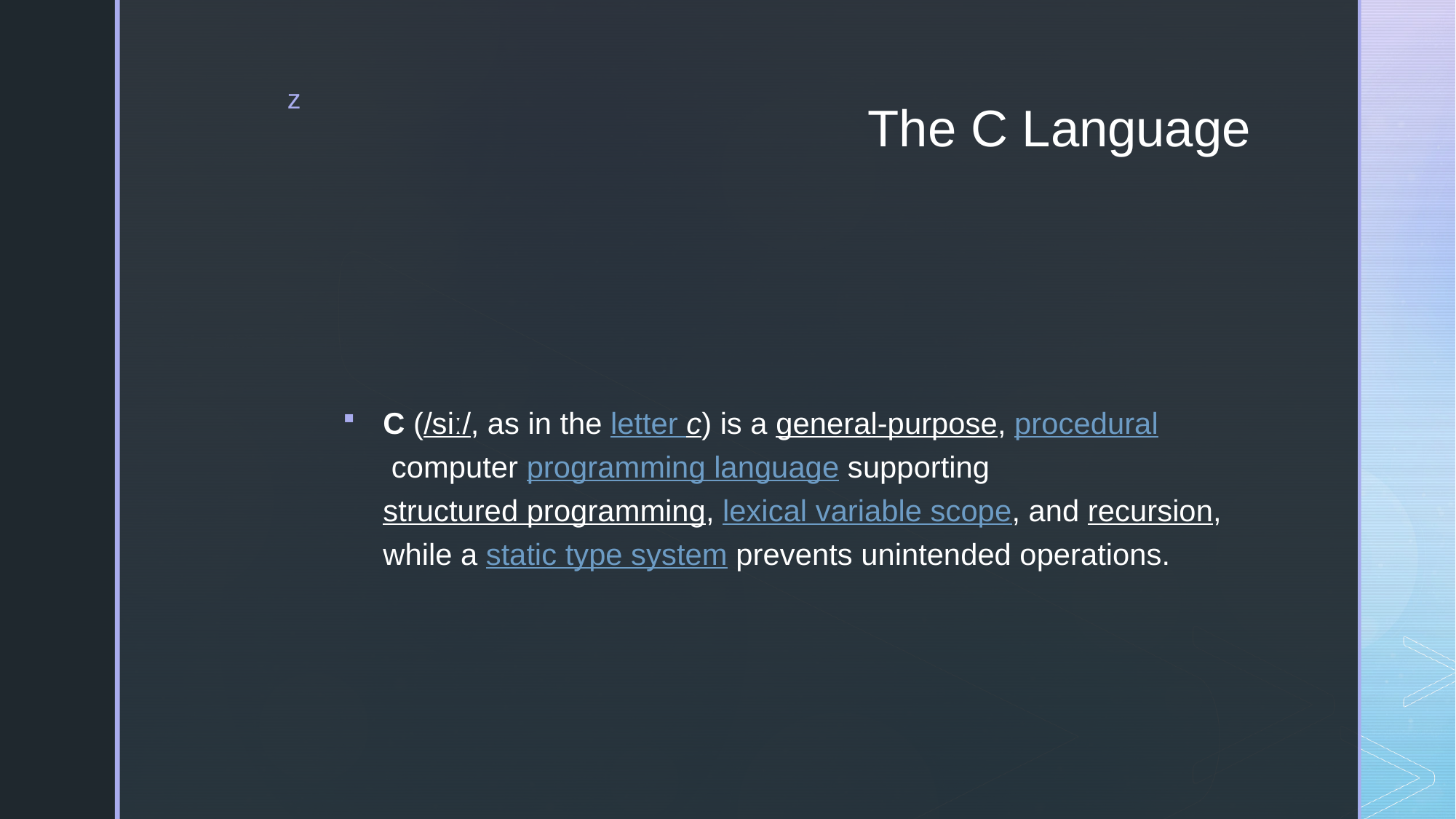

# The C Language
C (/siː/, as in the letter c) is a general-purpose, procedural computer programming language supporting structured programming, lexical variable scope, and recursion, while a static type system prevents unintended operations.